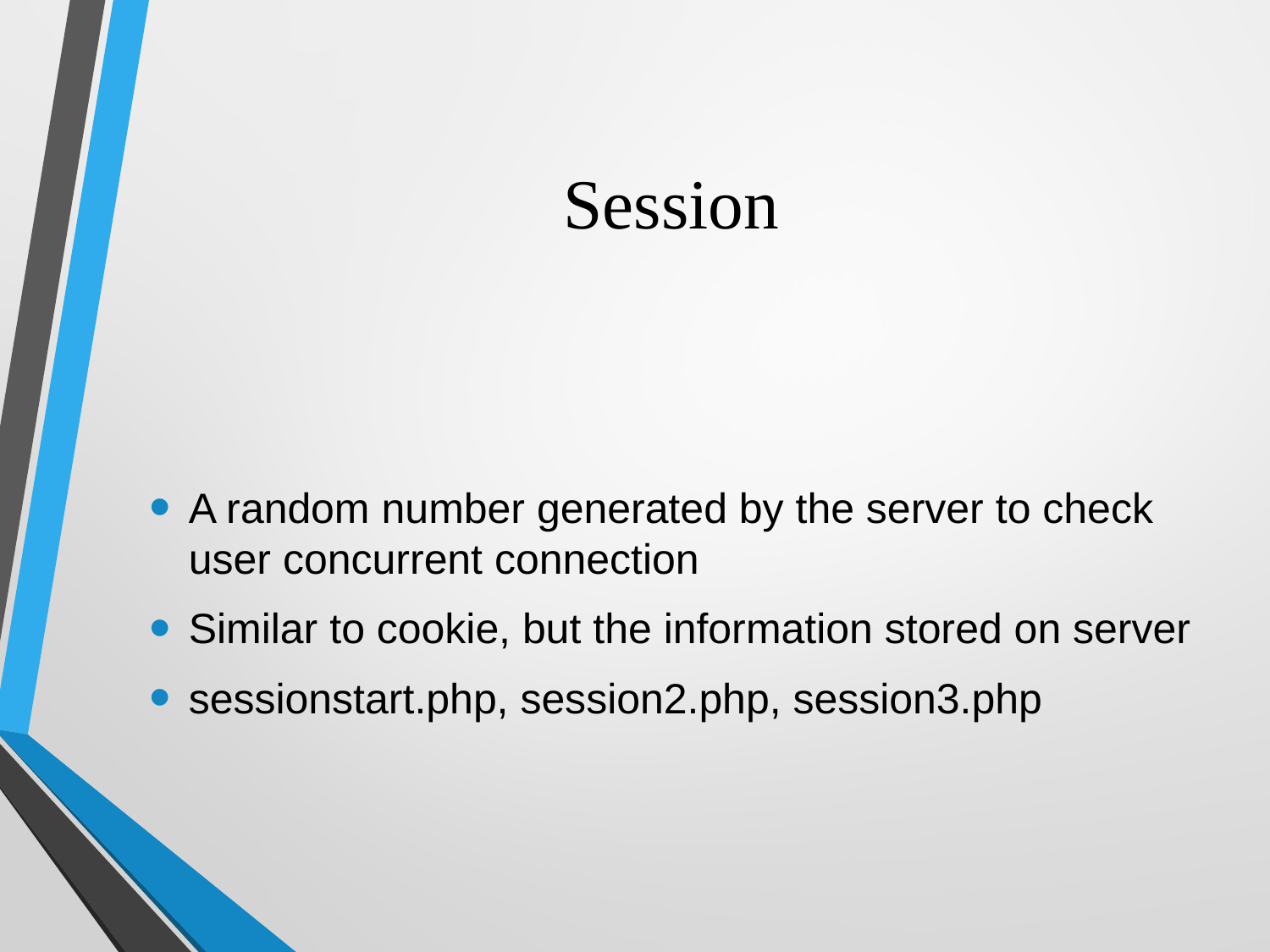

# Session
A random number generated by the server to check user concurrent connection
Similar to cookie, but the information stored on server
sessionstart.php, session2.php, session3.php